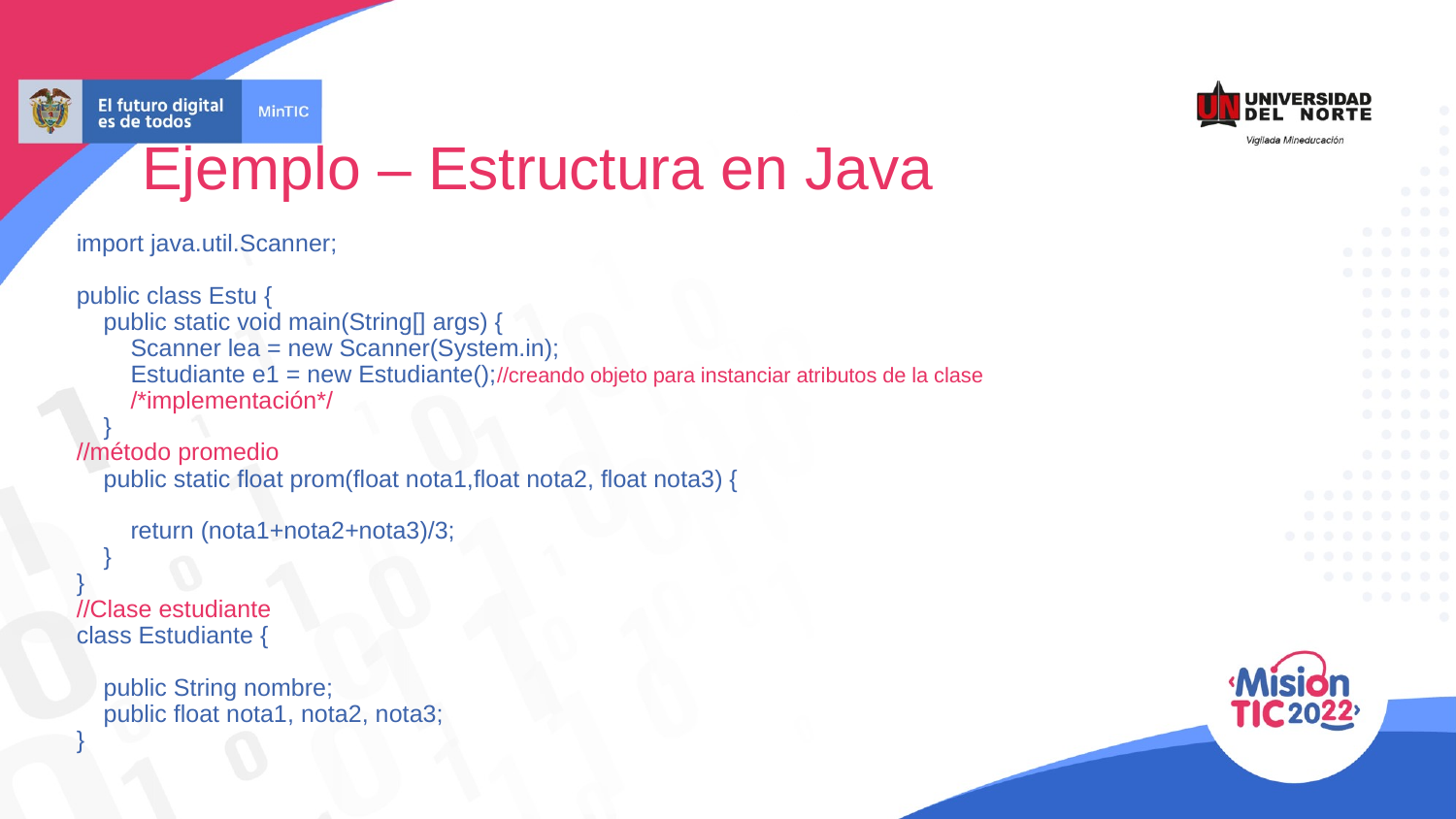

Ejemplo – Estructura en Java
import java.util.Scanner;

public class Estu {
    public static void main(String[] args) {
        Scanner lea = new Scanner(System.in);
        Estudiante e1 = new Estudiante();//creando objeto para instanciar atributos de la clase
        /*implementación*/
    }
//método promedio
    public static float prom(float nota1,float nota2, float nota3) {

        return (nota1+nota2+nota3)/3;
    }
}
//Clase estudiante
class Estudiante {

    public String nombre;
    public float nota1, nota2, nota3;
}